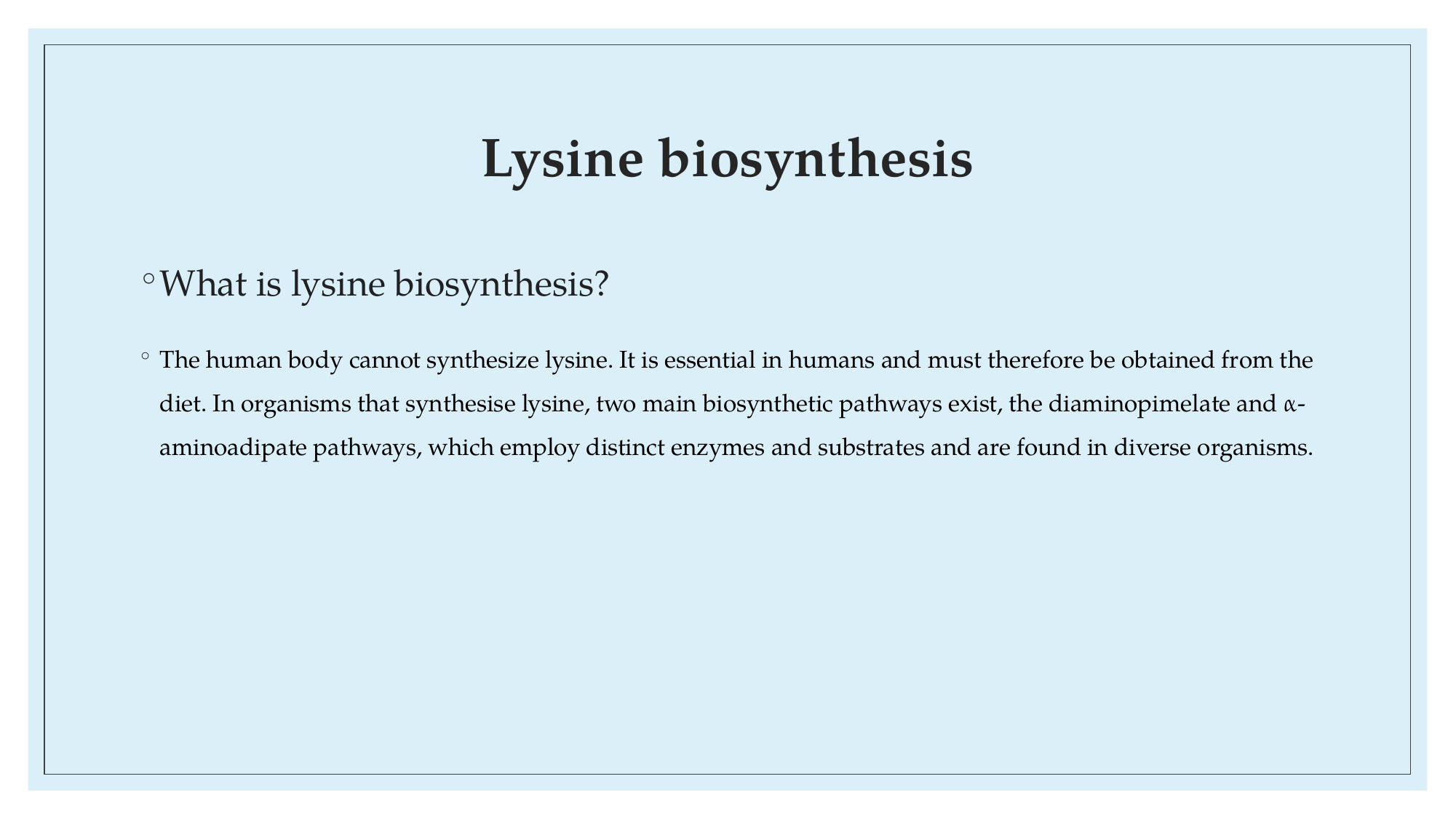

# Lysine biosynthesis
What is lysine biosynthesis?
The human body cannot synthesize lysine. It is essential in humans and must therefore be obtained from the diet. In organisms that synthesise lysine, two main biosynthetic pathways exist, the diaminopimelate and α-aminoadipate pathways, which employ distinct enzymes and substrates and are found in diverse organisms.